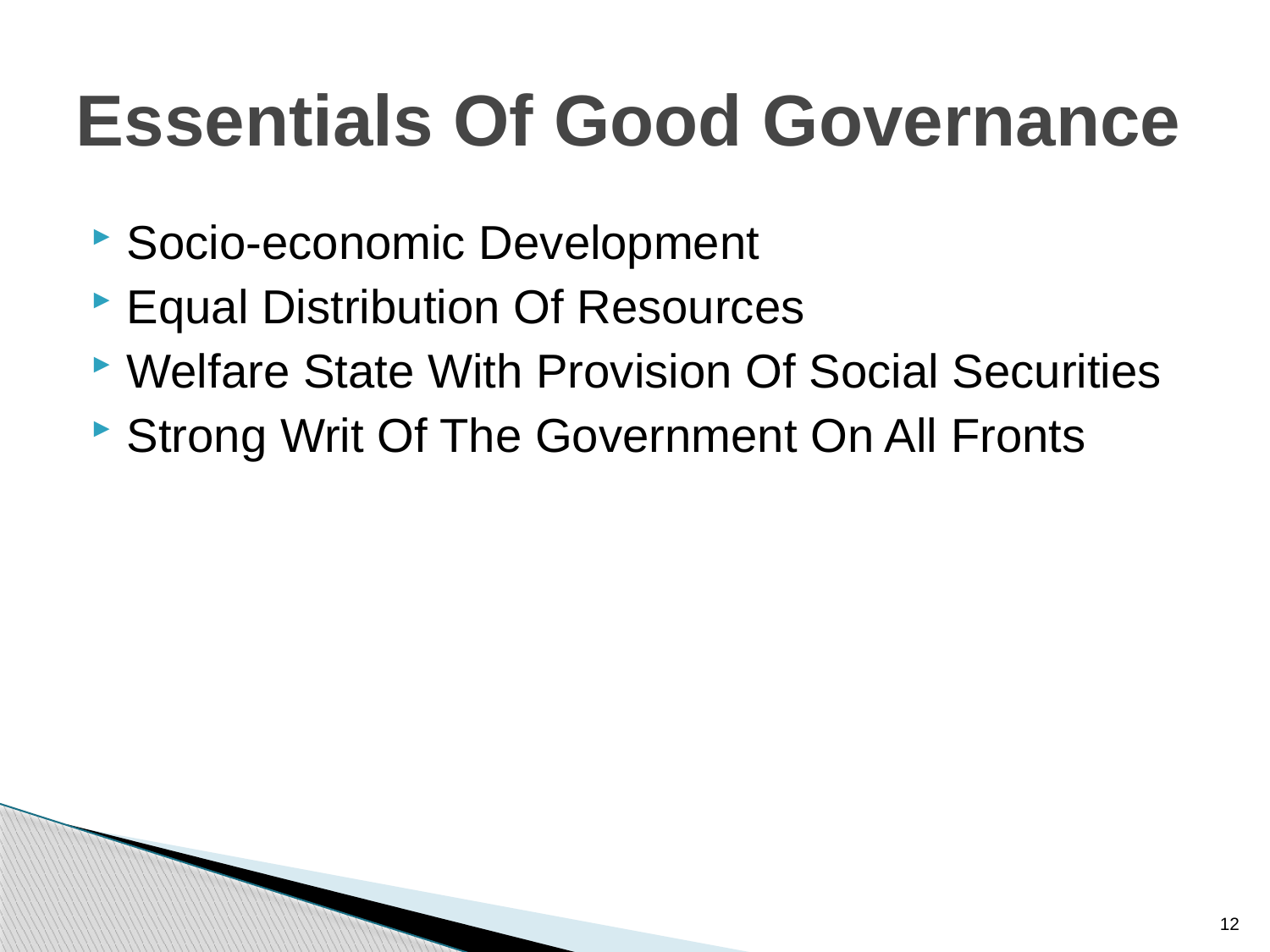

# Essentials Of Good Governance
Socio-economic Development
Equal Distribution Of Resources
Welfare State With Provision Of Social Securities
Strong Writ Of The Government On All Fronts
12